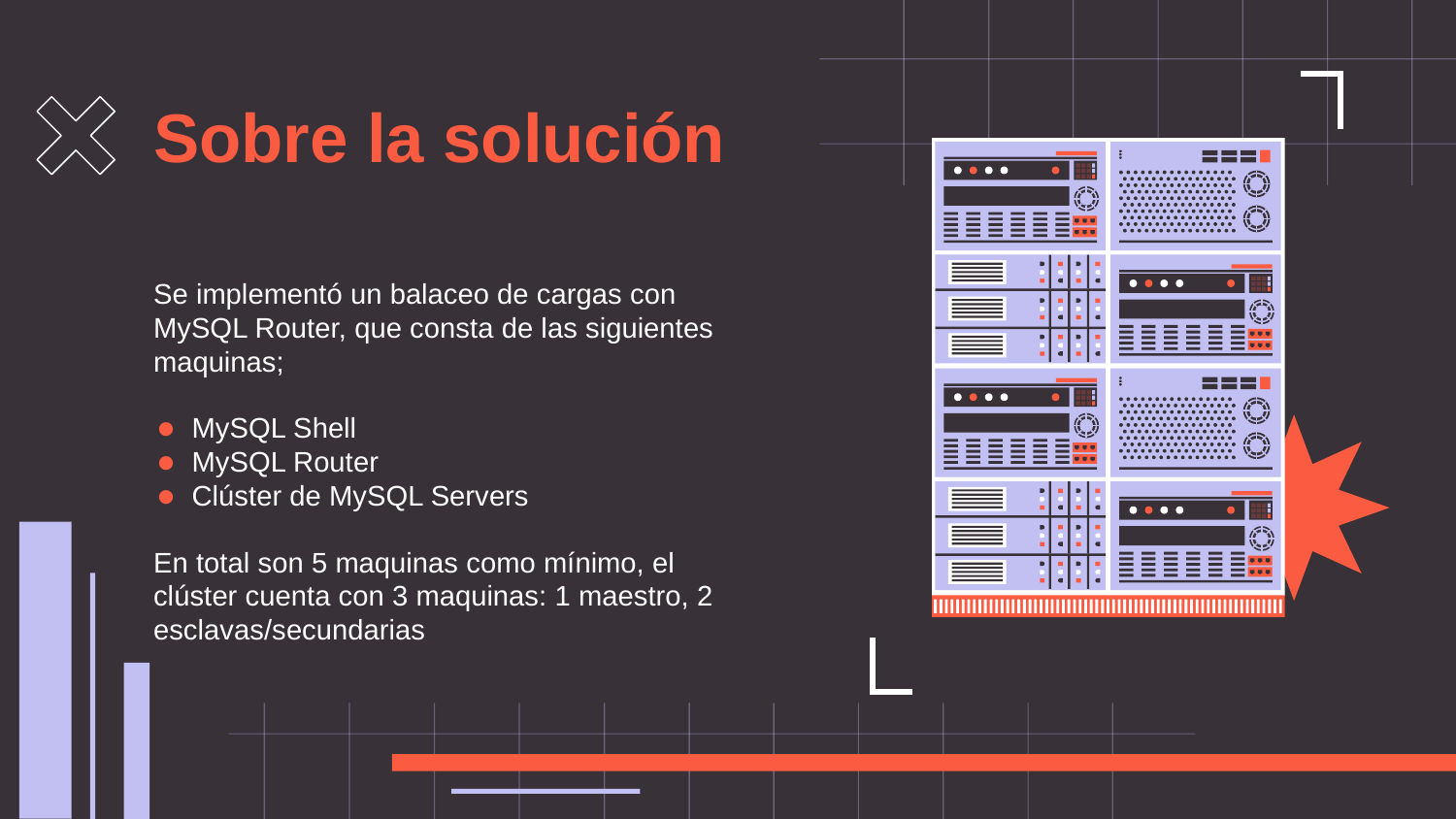

# Sobre la solución

Se implementó un balaceo de cargas con MySQL Router, que consta de las siguientes maquinas;
MySQL Shell
MySQL Router
Clúster de MySQL Servers
En total son 5 maquinas como mínimo, el clúster cuenta con 3 maquinas: 1 maestro, 2 esclavas/secundarias